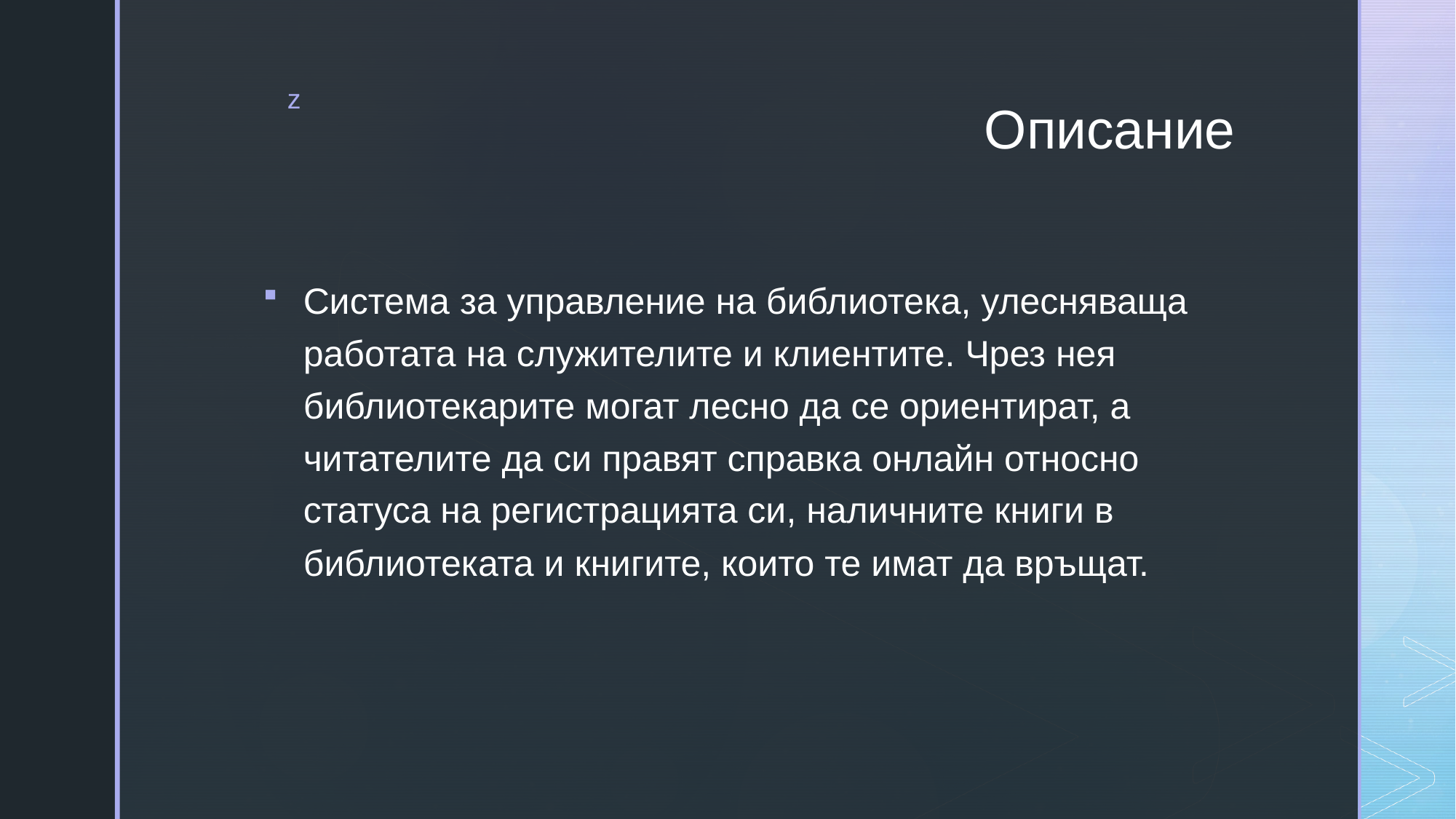

# Описание
Система за управление на библиотека, улесняваща работата на служителите и клиентите. Чрез нея библиотекарите могат лесно да се ориентират, а читателите да си правят справка онлайн относно статуса на регистрацията си, наличните книги в библиотеката и книгите, които те имат да връщат.